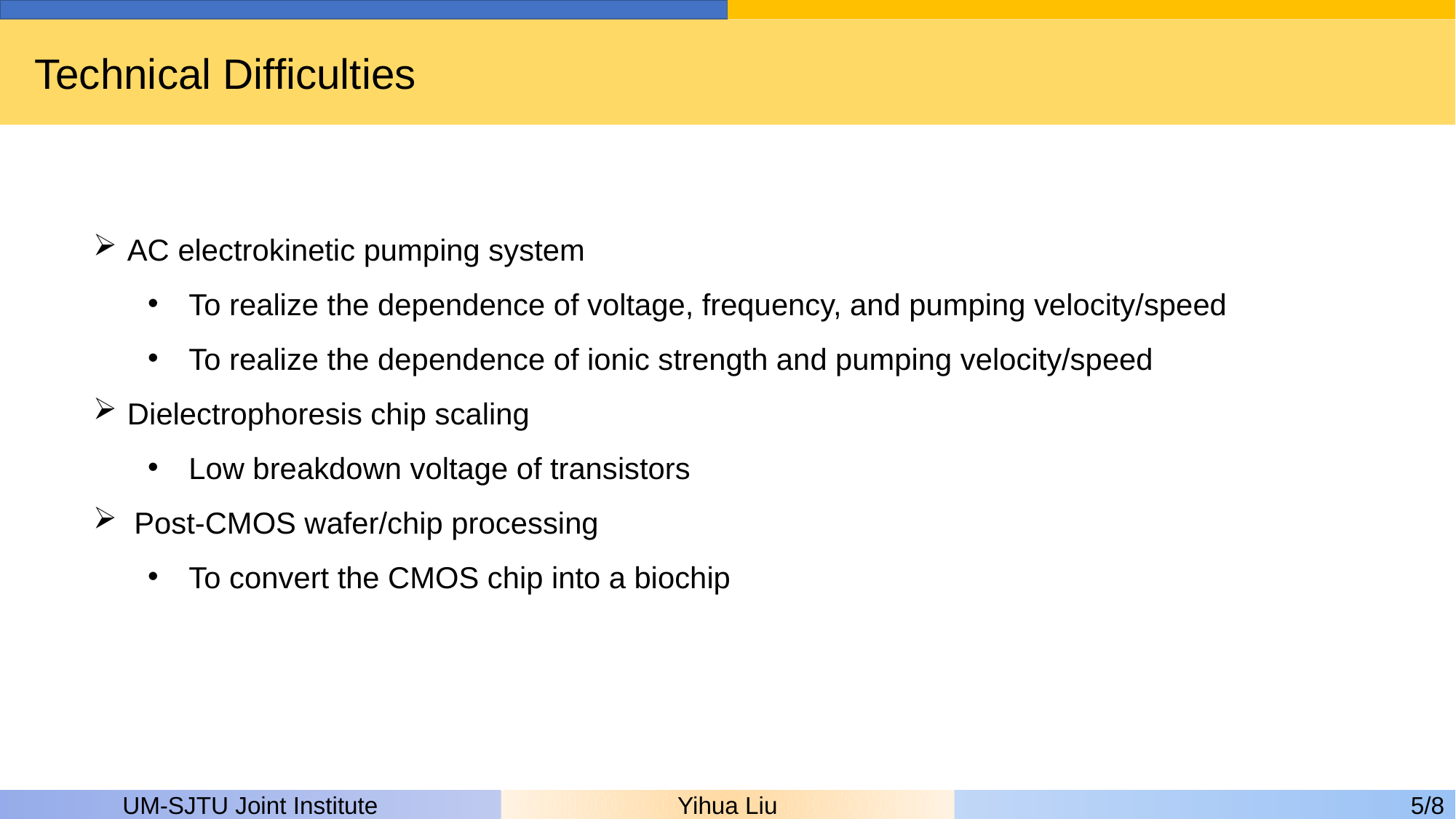

Technical Difficulties
AC electrokinetic pumping system
To realize the dependence of voltage, frequency, and pumping velocity/speed
To realize the dependence of ionic strength and pumping velocity/speed
Dielectrophoresis chip scaling
Low breakdown voltage of transistors
Post-CMOS wafer/chip processing
To convert the CMOS chip into a biochip
Yihua Liu
5/8
UM-SJTU Joint Institute